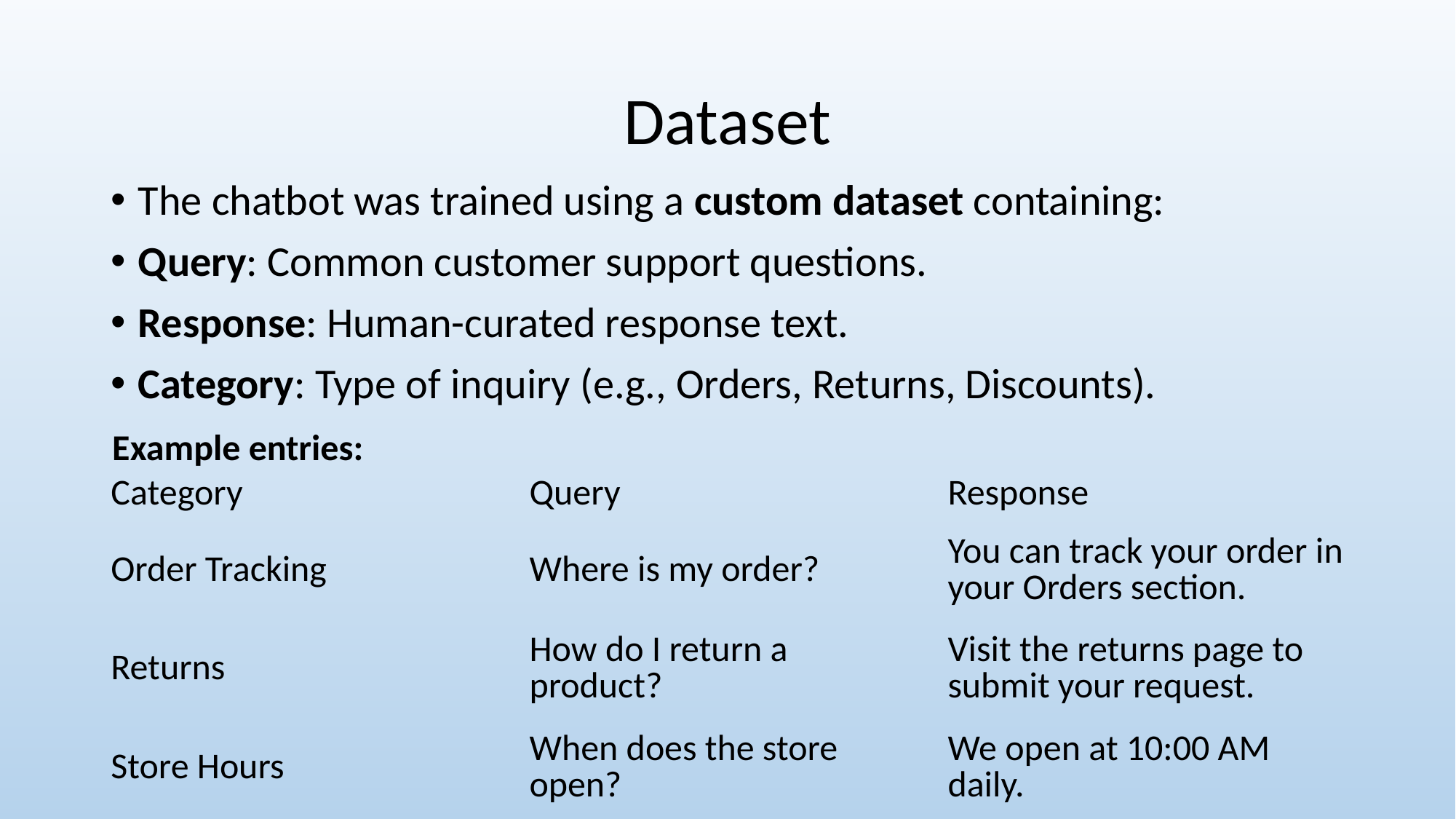

# Dataset
The chatbot was trained using a custom dataset containing:
Query: Common customer support questions.
Response: Human-curated response text.
Category: Type of inquiry (e.g., Orders, Returns, Discounts).

Example entries:
| Category | Query | Response |
| --- | --- | --- |
| Order Tracking | Where is my order? | You can track your order in your Orders section. |
| Returns | How do I return a product? | Visit the returns page to submit your request. |
| Store Hours | When does the store open? | We open at 10:00 AM daily. |